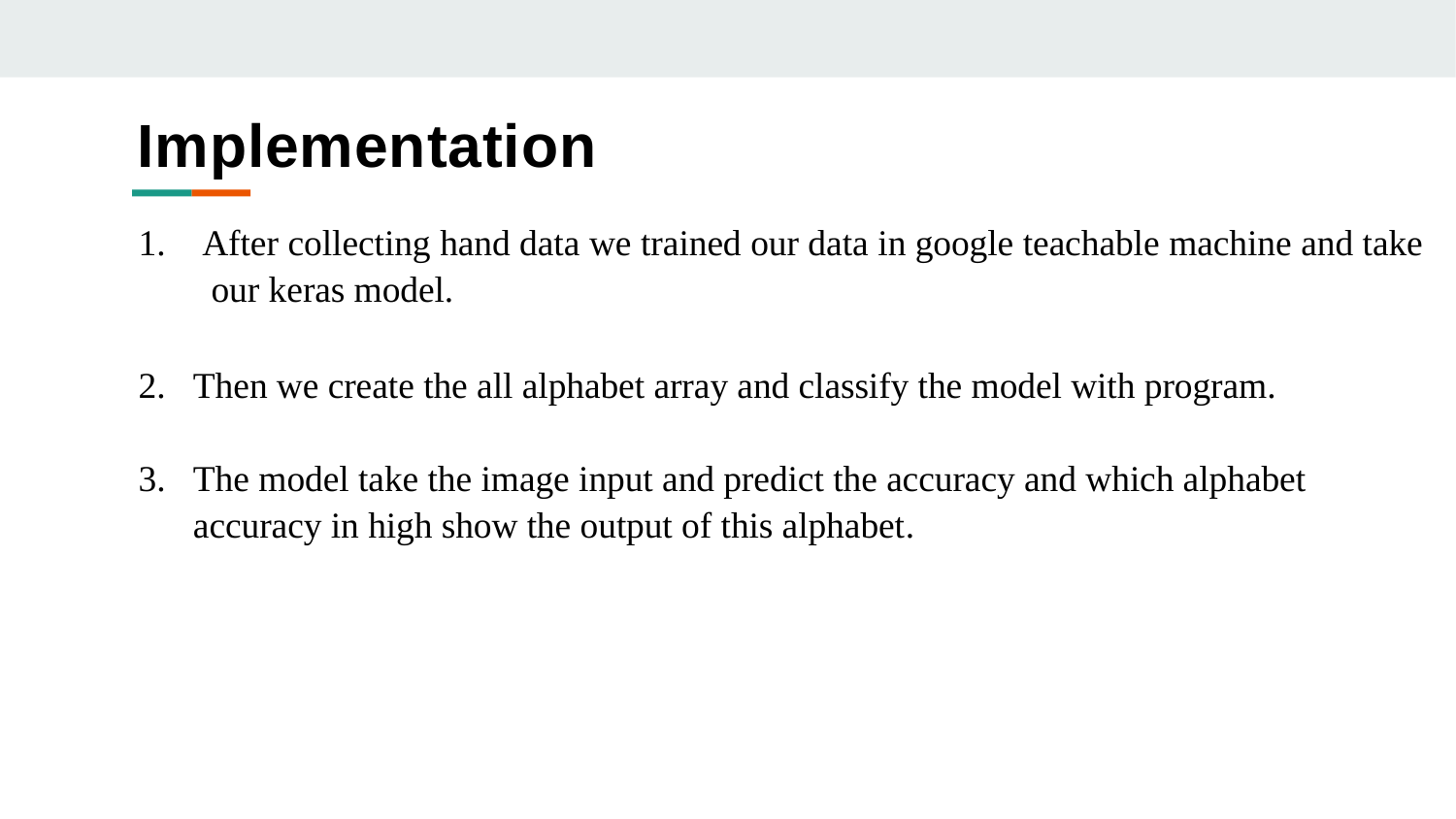

# Implementation
After collecting hand data we trained our data in google teachable machine and take  our keras model.

Then we create the all alphabet array and classify the model with program.

The model take the image input and predict the accuracy and which alphabet accuracy in high show the output of this alphabet.